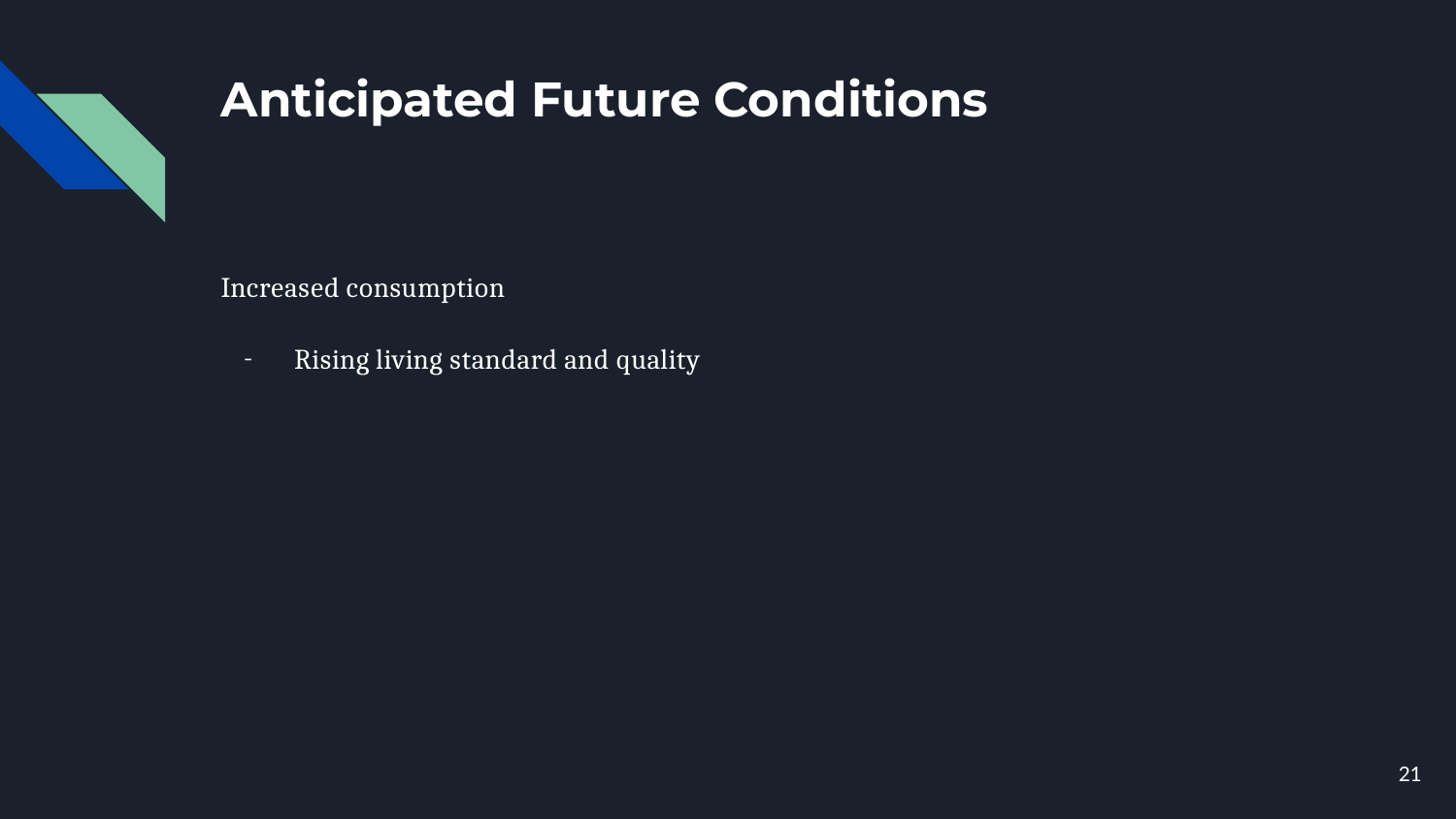

# Anticipated Future Conditions
Increased consumption
Rising living standard and quality

21